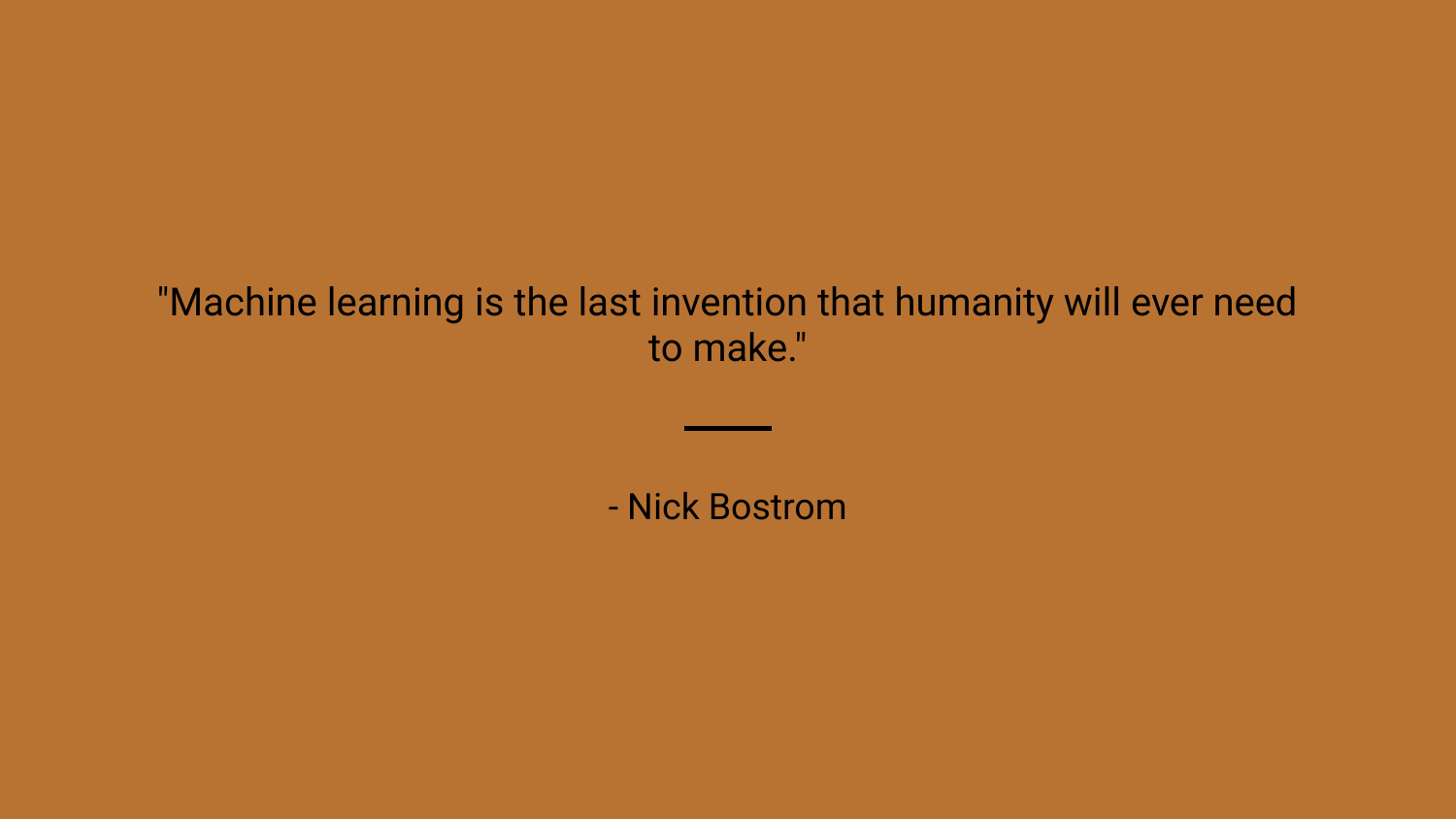

"Machine learning is the last invention that humanity will ever need to make."
- Nick Bostrom